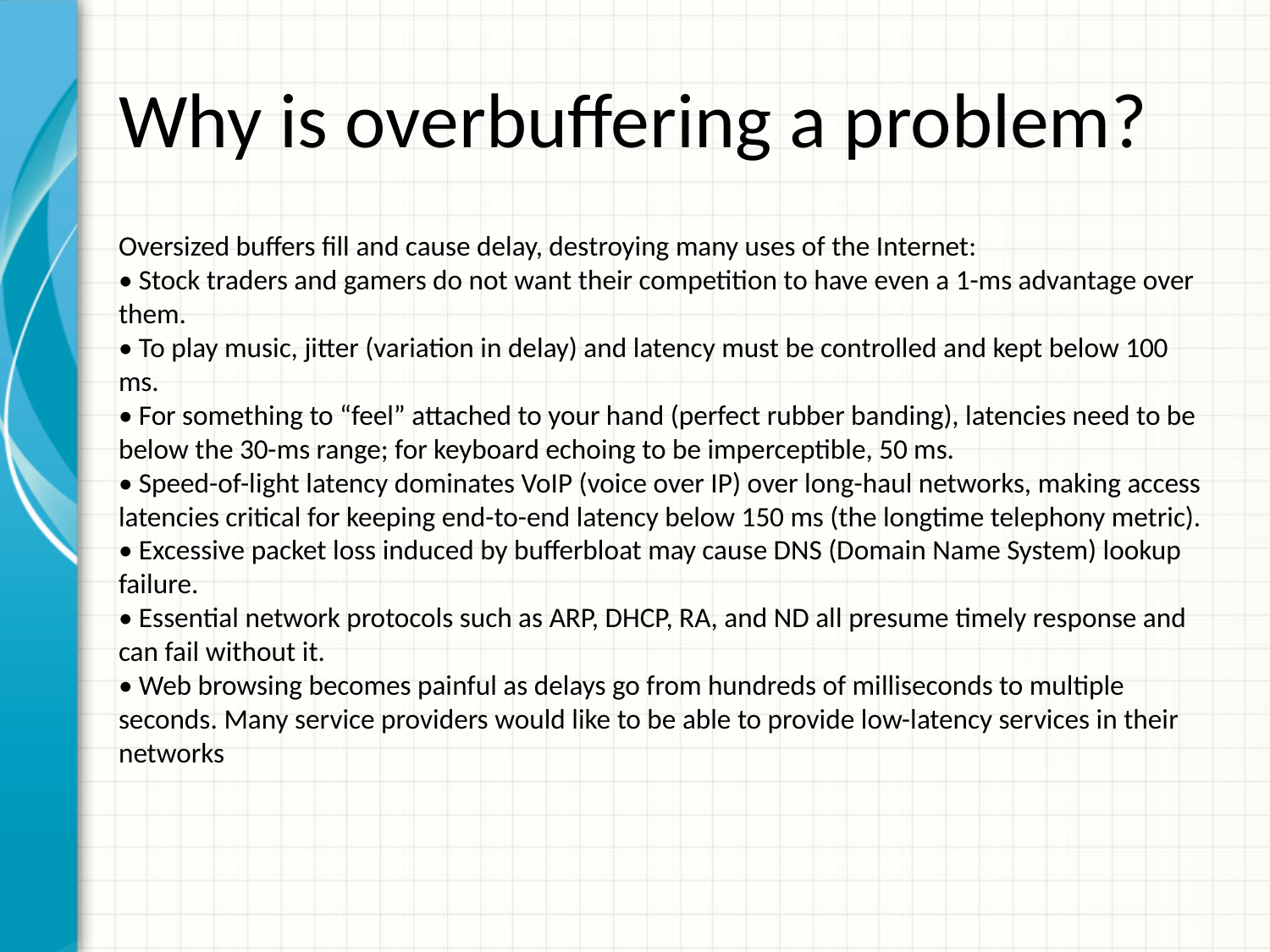

# Why is overbuffering a problem?
Oversized buffers fill and cause delay, destroying many uses of the Internet:
• Stock traders and gamers do not want their competition to have even a 1-ms advantage over them.
• To play music, jitter (variation in delay) and latency must be controlled and kept below 100 ms.
• For something to “feel” attached to your hand (perfect rubber banding), latencies need to be below the 30-ms range; for keyboard echoing to be imperceptible, 50 ms.
• Speed-of-light latency dominates VoIP (voice over IP) over long-haul networks, making access
latencies critical for keeping end-to-end latency below 150 ms (the longtime telephony metric).
• Excessive packet loss induced by bufferbloat may cause DNS (Domain Name System) lookup failure.
• Essential network protocols such as ARP, DHCP, RA, and ND all presume timely response and can fail without it.
• Web browsing becomes painful as delays go from hundreds of milliseconds to multiple seconds. Many service providers would like to be able to provide low-latency services in their networks